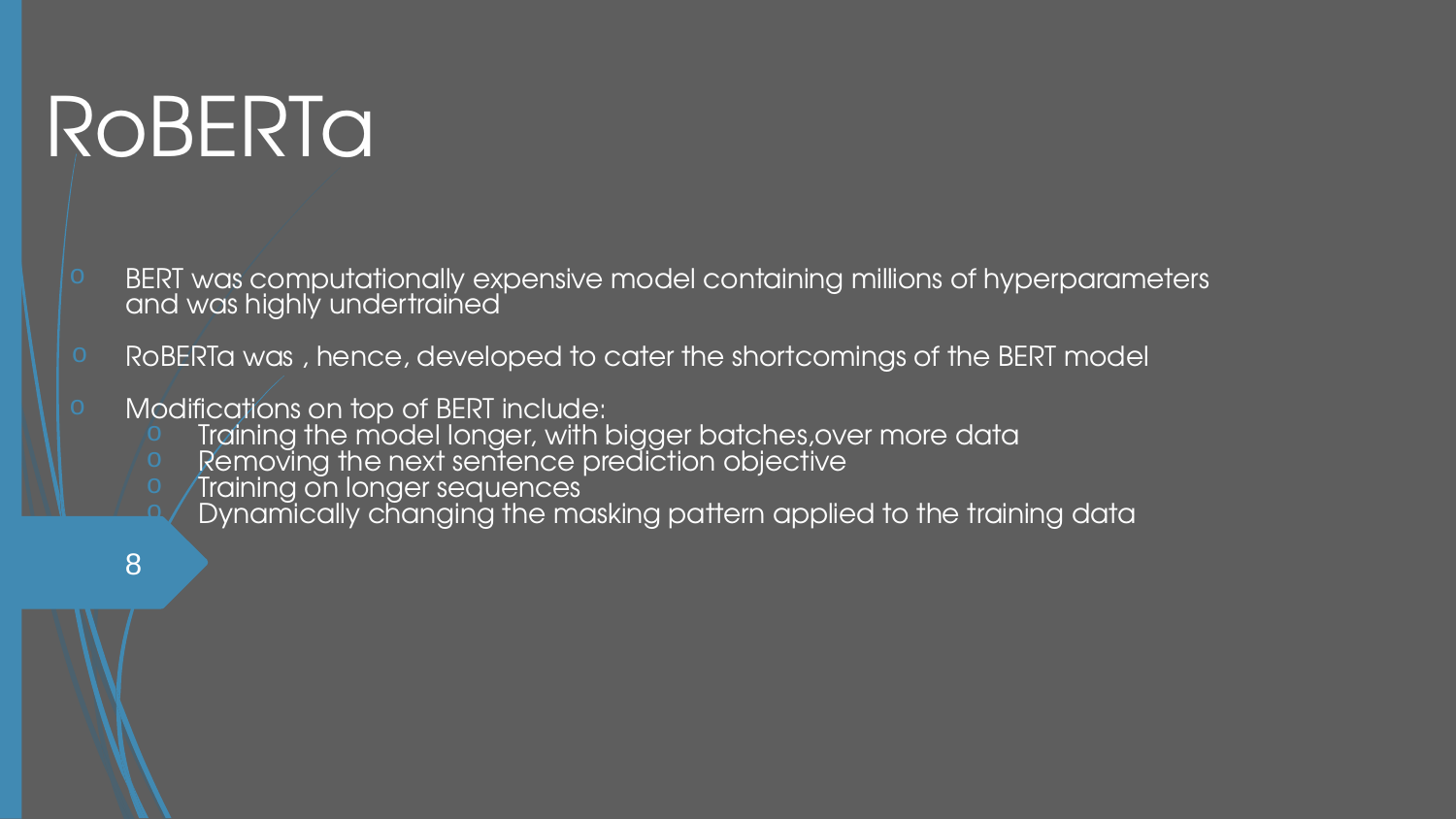

RoBERTa
BERT was computationally expensive model containing millions of hyperparameters and was highly undertrained

RoBERTa was , hence, developed to cater the shortcomings of the BERT model

Modifications on top of BERT include:
Training the model longer, with bigger batches,over more data
Removing the next sentence prediction objective
Training on longer sequences
Dynamically changing the masking pattern applied to the training data

8